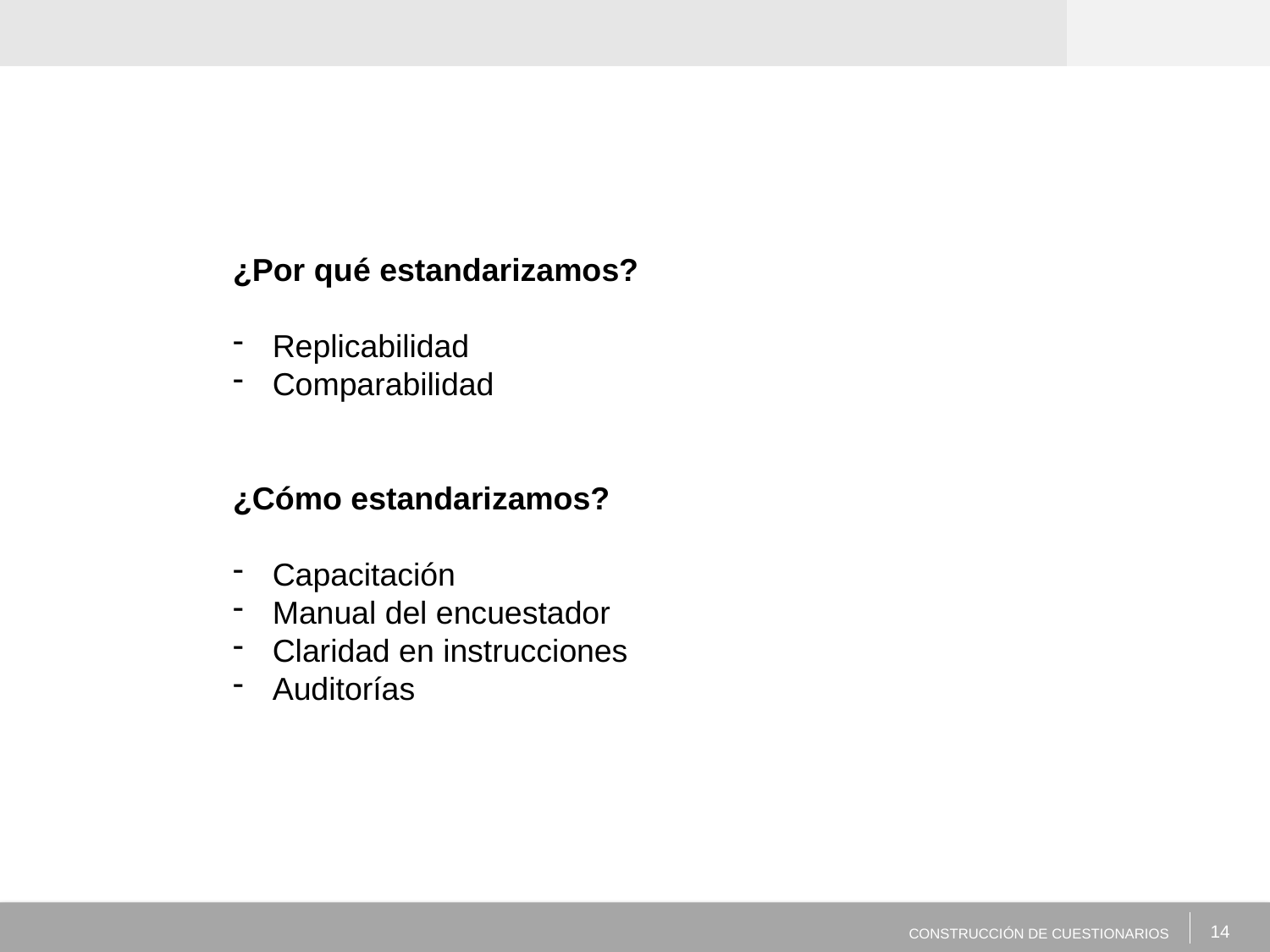

¿Por qué estandarizamos?

Replicabilidad
Comparabilidad

¿Cómo estandarizamos?

Capacitación
Manual del encuestador
Claridad en instrucciones
Auditorías